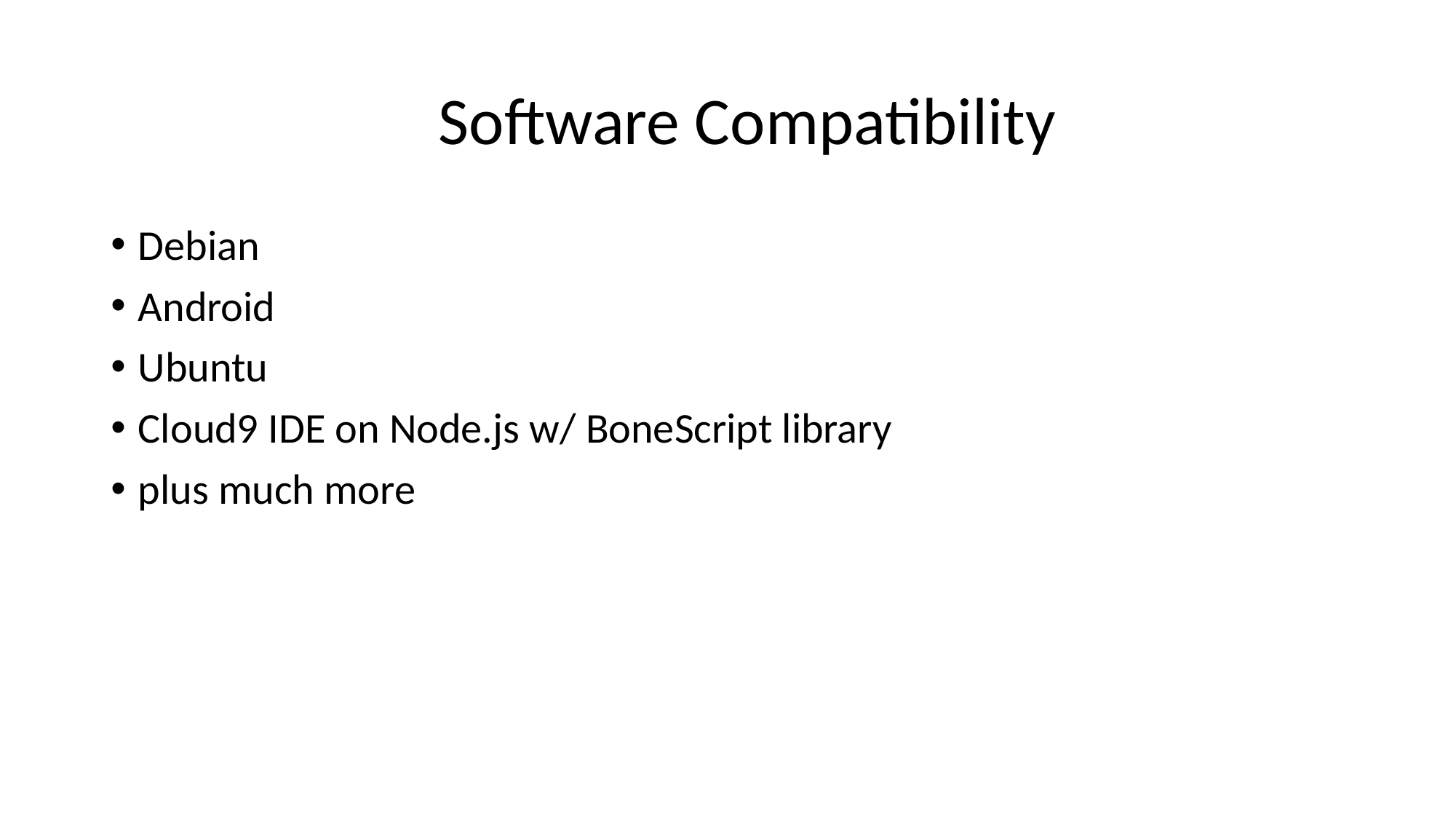

# Software Compatibility
Debian
Android
Ubuntu
Cloud9 IDE on Node.js w/ BoneScript library
plus much more